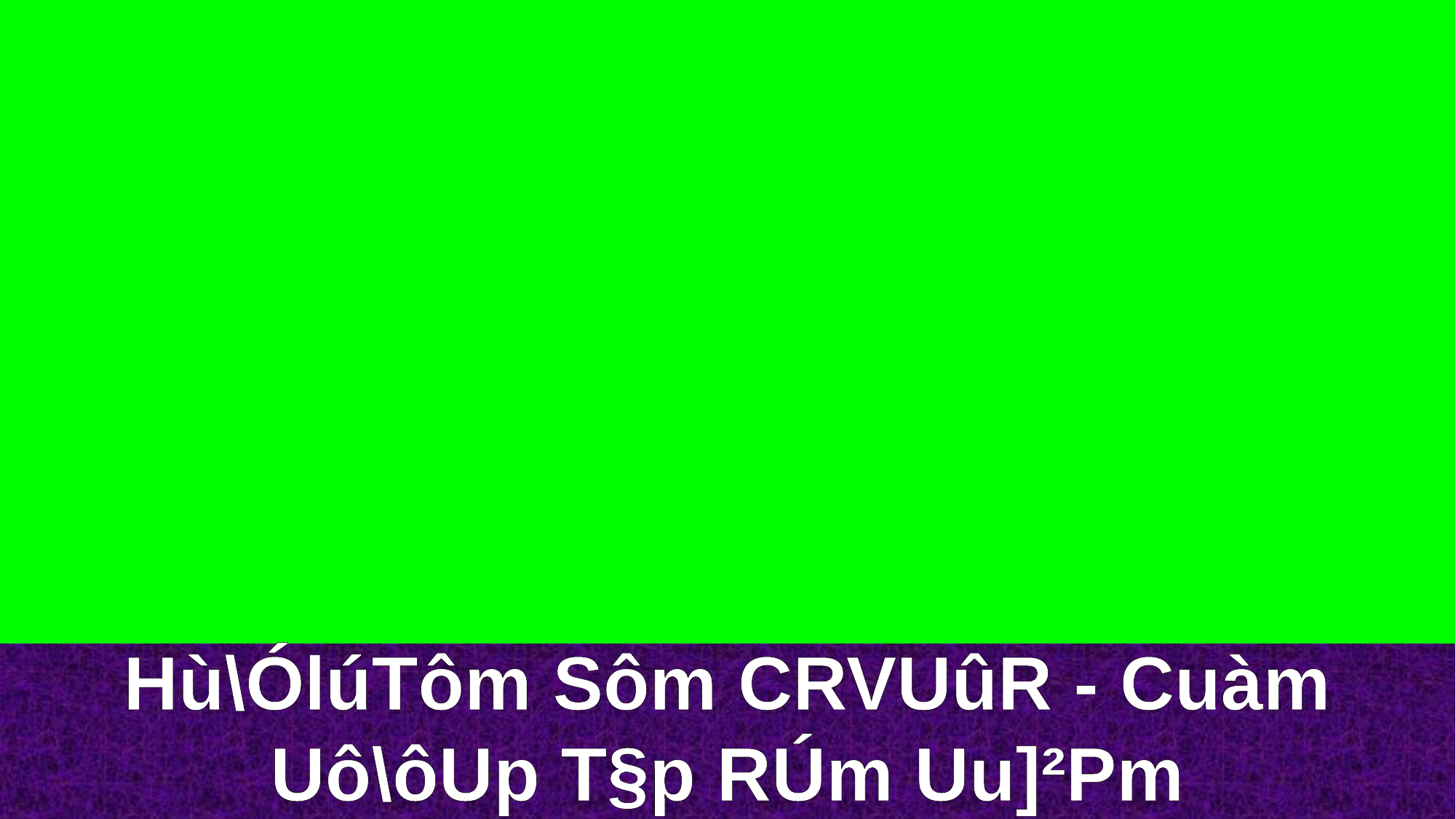

Hù\ÓlúTôm Sôm CRVUûR - Cuàm
Uô\ôUp T§p RÚm Uu]²Pm